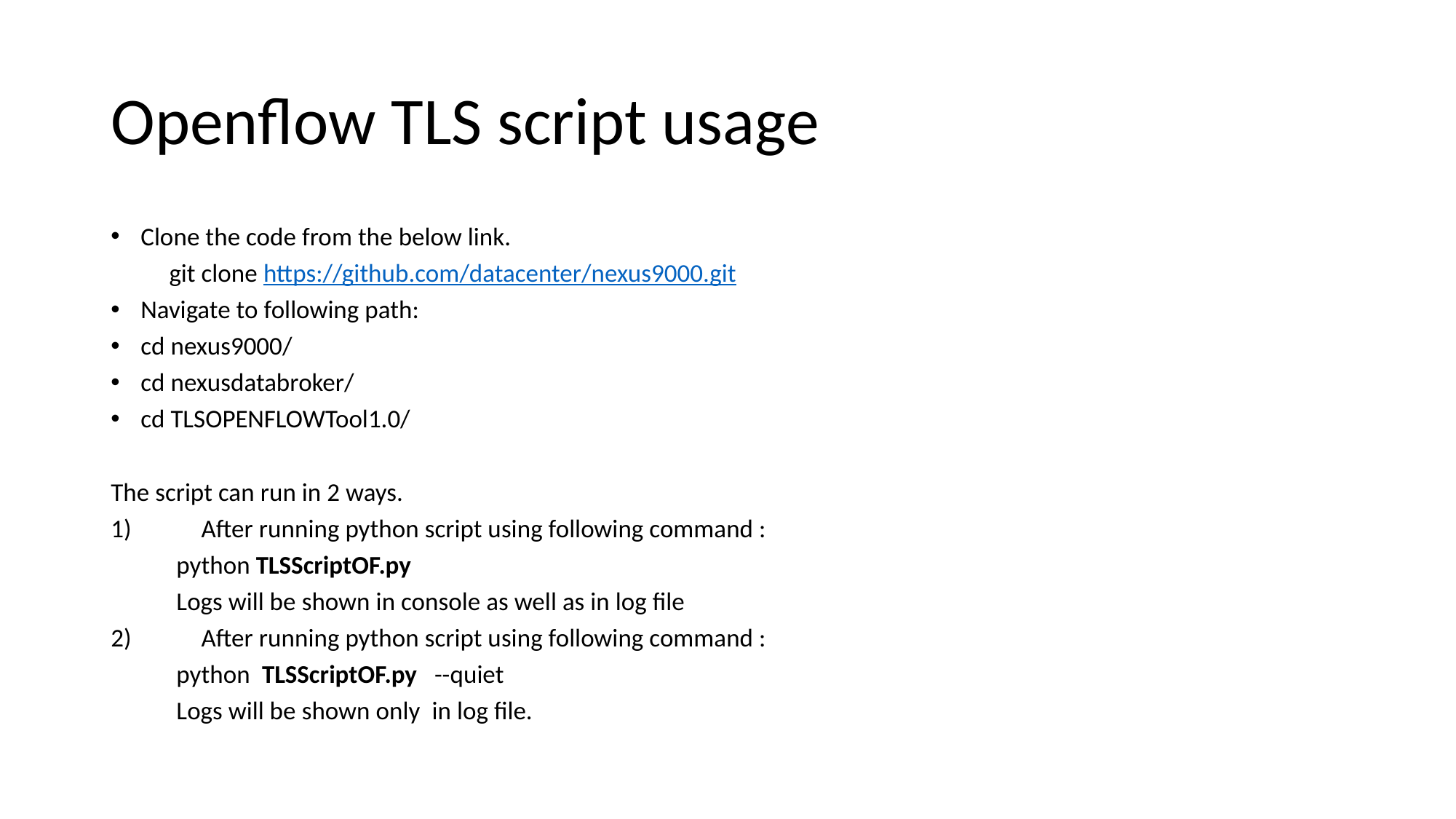

# Openflow TLS script usage
Clone the code from the below link.
          git clone https://github.com/datacenter/nexus9000.git
Navigate to following path:
cd nexus9000/
cd nexusdatabroker/
cd TLSOPENFLOWTool1.0/

The script can run in 2 ways.
1)            After running python script using following command :
	python TLSScriptOF.py
	Logs will be shown in console as well as in log file
2)            After running python script using following command :
	python  TLSScriptOF.py   --quiet
	Logs will be shown only  in log file.